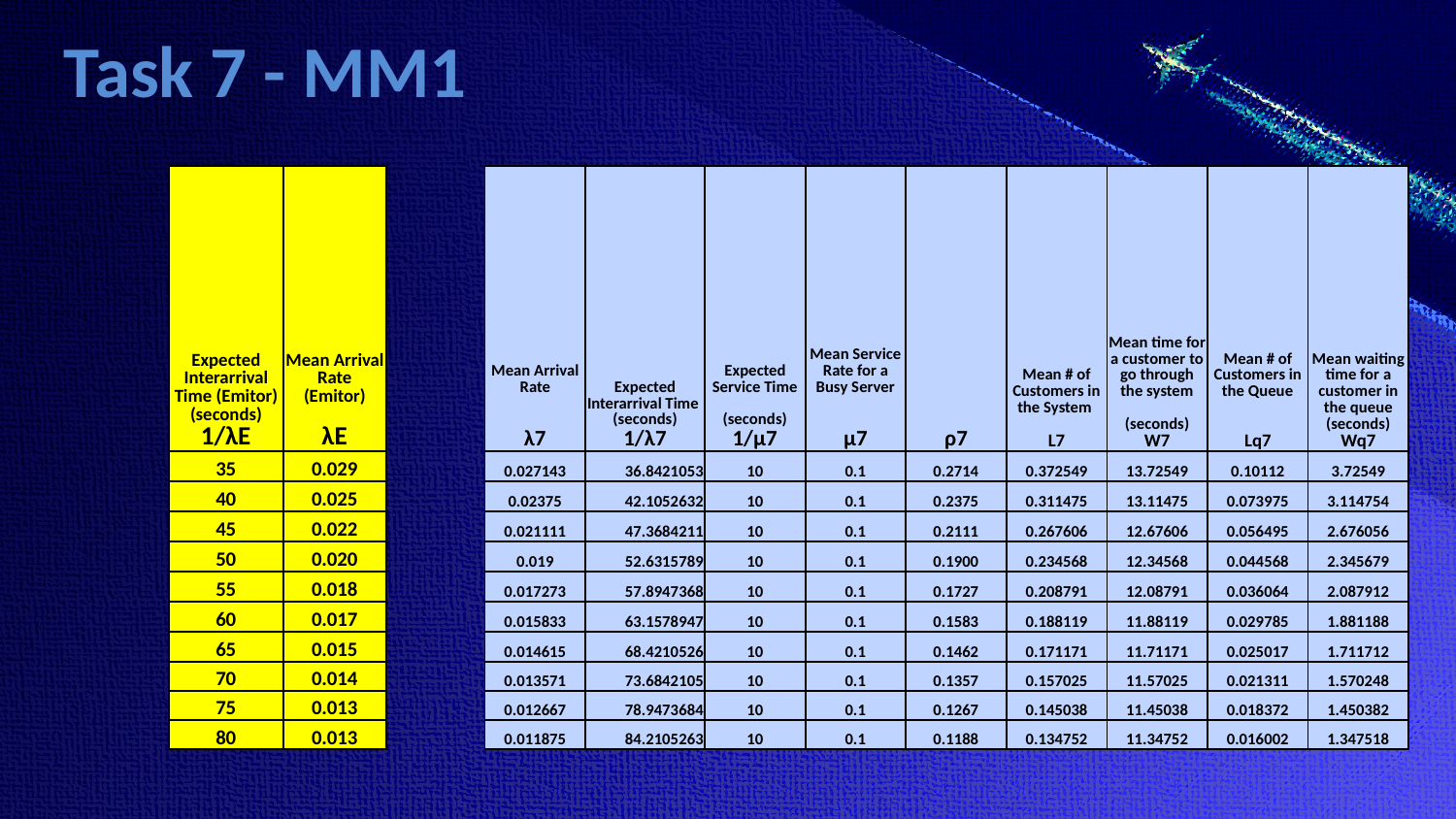

Task 7 - MM1
| Expected Interarrival Time (Emitor) (seconds) 1/λE | Mean Arrival Rate (Emitor) λE |
| --- | --- |
| 35 | 0.029 |
| 40 | 0.025 |
| 45 | 0.022 |
| 50 | 0.020 |
| 55 | 0.018 |
| 60 | 0.017 |
| 65 | 0.015 |
| 70 | 0.014 |
| 75 | 0.013 |
| 80 | 0.013 |
| Mean Arrival Rate λ7 | Expected Interarrival Time (seconds) 1/λ7 | Expected Service Time (seconds) 1/μ7 | Mean Service Rate for a Busy Server μ7 | ρ7 | Mean # of Customers in the System L7 | Mean time for a customer to go through the system (seconds) W7 | Mean # of Customers in the Queue Lq7 | Mean waiting time for a customer in the queue (seconds) Wq7 |
| --- | --- | --- | --- | --- | --- | --- | --- | --- |
| 0.027143 | 36.8421053 | 10 | 0.1 | 0.2714 | 0.372549 | 13.72549 | 0.10112 | 3.72549 |
| 0.02375 | 42.1052632 | 10 | 0.1 | 0.2375 | 0.311475 | 13.11475 | 0.073975 | 3.114754 |
| 0.021111 | 47.3684211 | 10 | 0.1 | 0.2111 | 0.267606 | 12.67606 | 0.056495 | 2.676056 |
| 0.019 | 52.6315789 | 10 | 0.1 | 0.1900 | 0.234568 | 12.34568 | 0.044568 | 2.345679 |
| 0.017273 | 57.8947368 | 10 | 0.1 | 0.1727 | 0.208791 | 12.08791 | 0.036064 | 2.087912 |
| 0.015833 | 63.1578947 | 10 | 0.1 | 0.1583 | 0.188119 | 11.88119 | 0.029785 | 1.881188 |
| 0.014615 | 68.4210526 | 10 | 0.1 | 0.1462 | 0.171171 | 11.71171 | 0.025017 | 1.711712 |
| 0.013571 | 73.6842105 | 10 | 0.1 | 0.1357 | 0.157025 | 11.57025 | 0.021311 | 1.570248 |
| 0.012667 | 78.9473684 | 10 | 0.1 | 0.1267 | 0.145038 | 11.45038 | 0.018372 | 1.450382 |
| 0.011875 | 84.2105263 | 10 | 0.1 | 0.1188 | 0.134752 | 11.34752 | 0.016002 | 1.347518 |